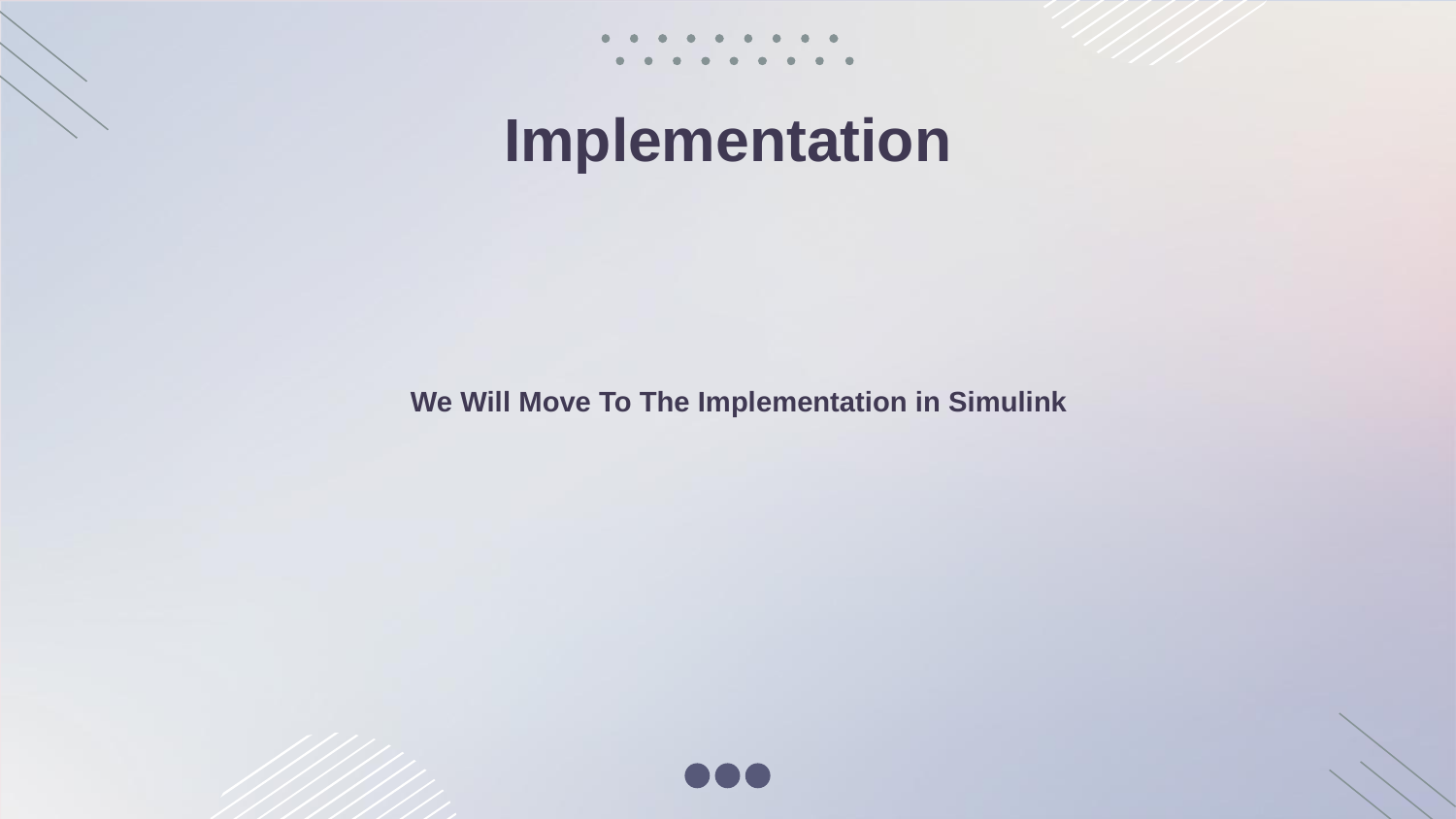

# Implementation
We Will Move To The Implementation in Simulink